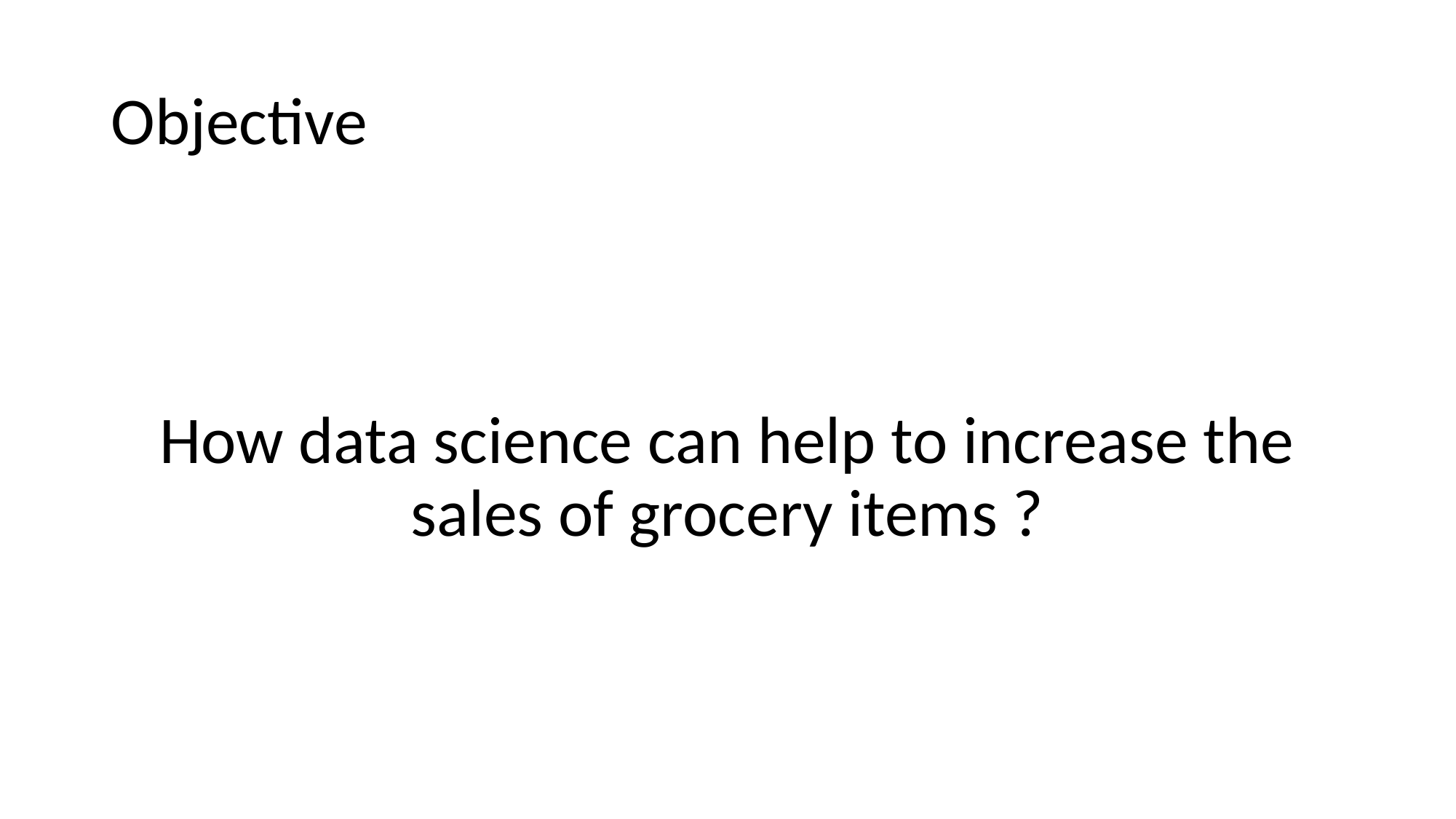

# Objective

How data science can help to increase the sales of grocery items ?